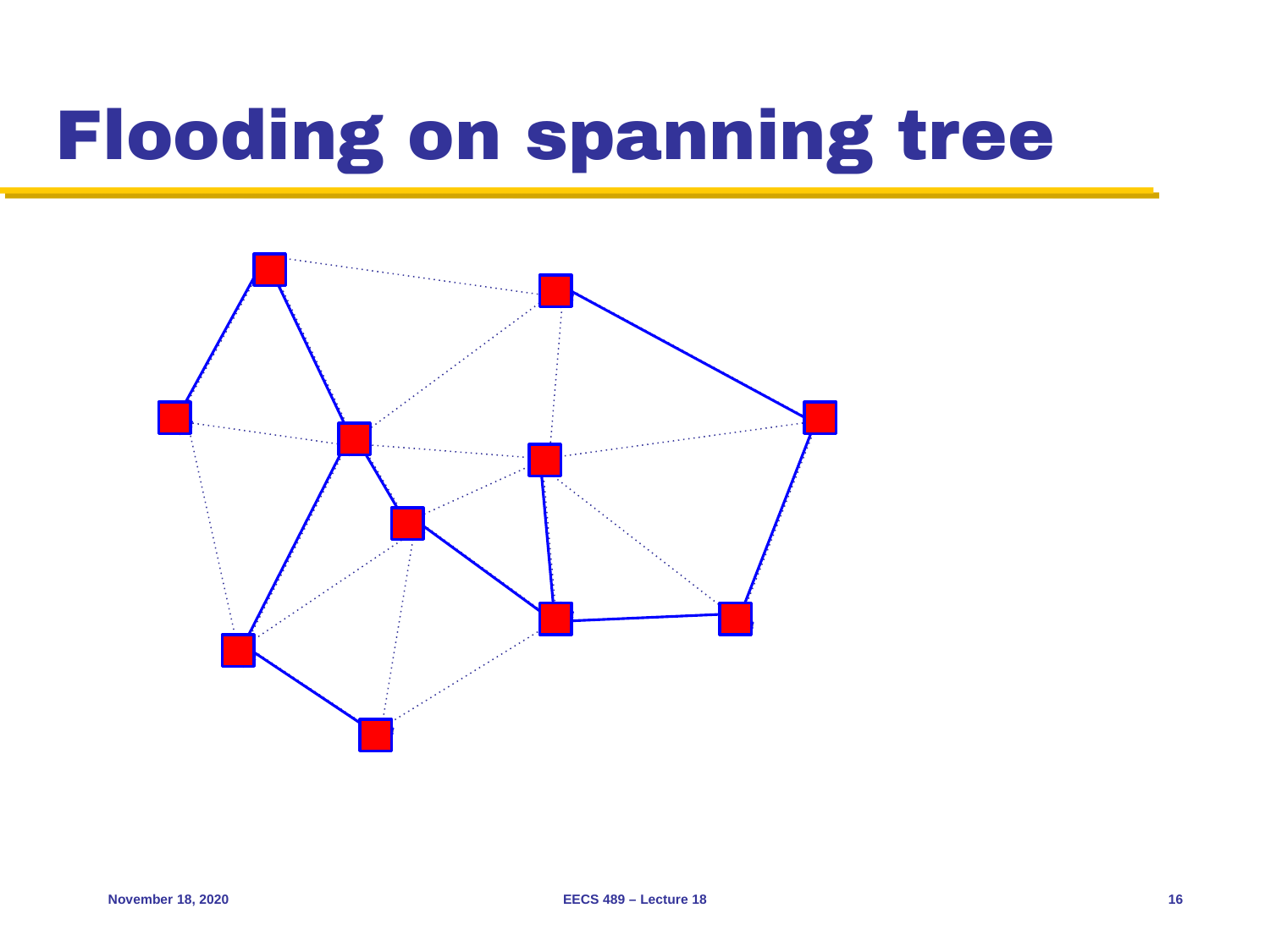

# Flooding on spanning tree

November 18, 2020
EECS 489 – Lecture 18
16